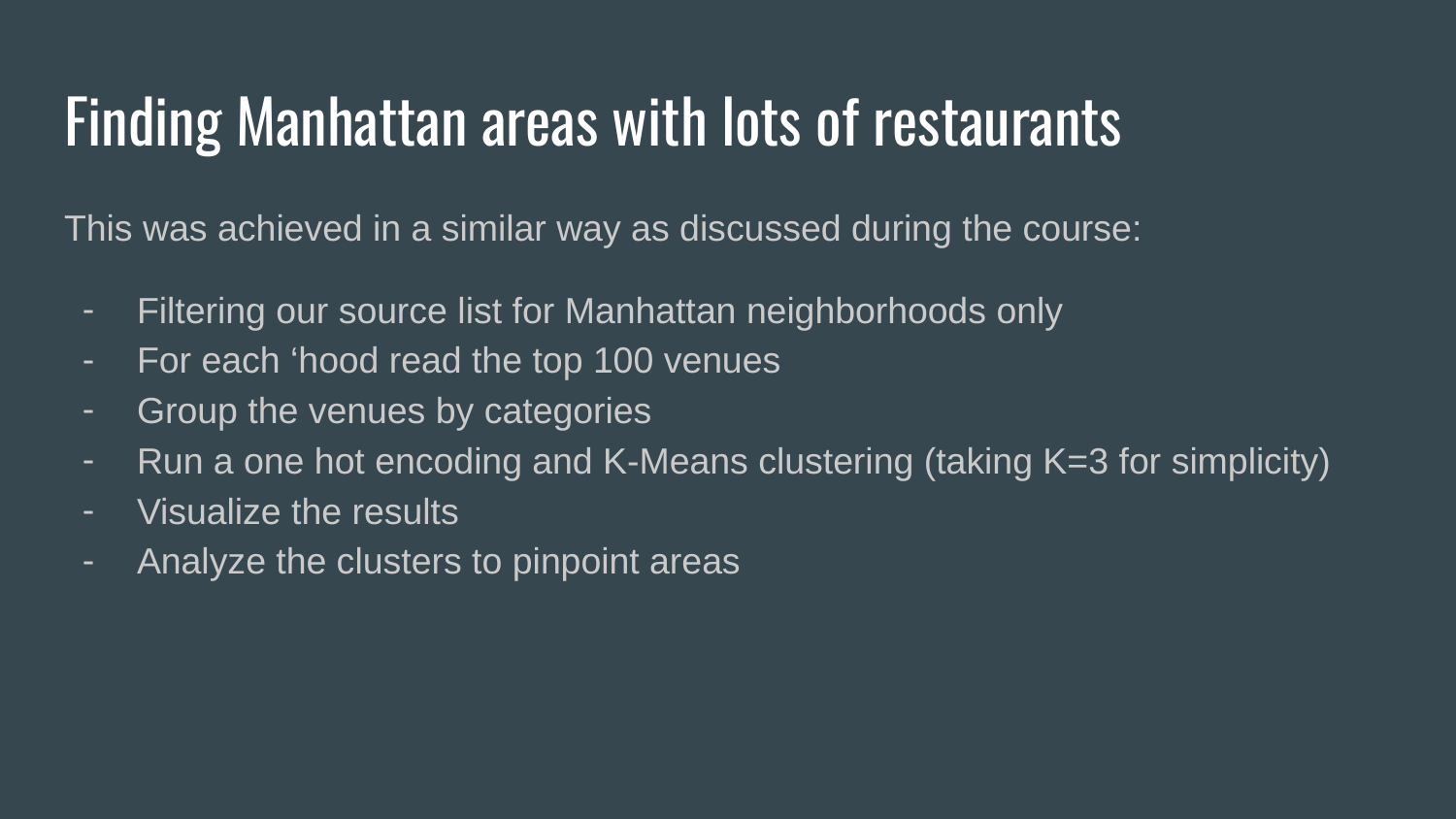

# Finding Manhattan areas with lots of restaurants
This was achieved in a similar way as discussed during the course:
Filtering our source list for Manhattan neighborhoods only
For each ‘hood read the top 100 venues
Group the venues by categories
Run a one hot encoding and K-Means clustering (taking K=3 for simplicity)
Visualize the results
Analyze the clusters to pinpoint areas